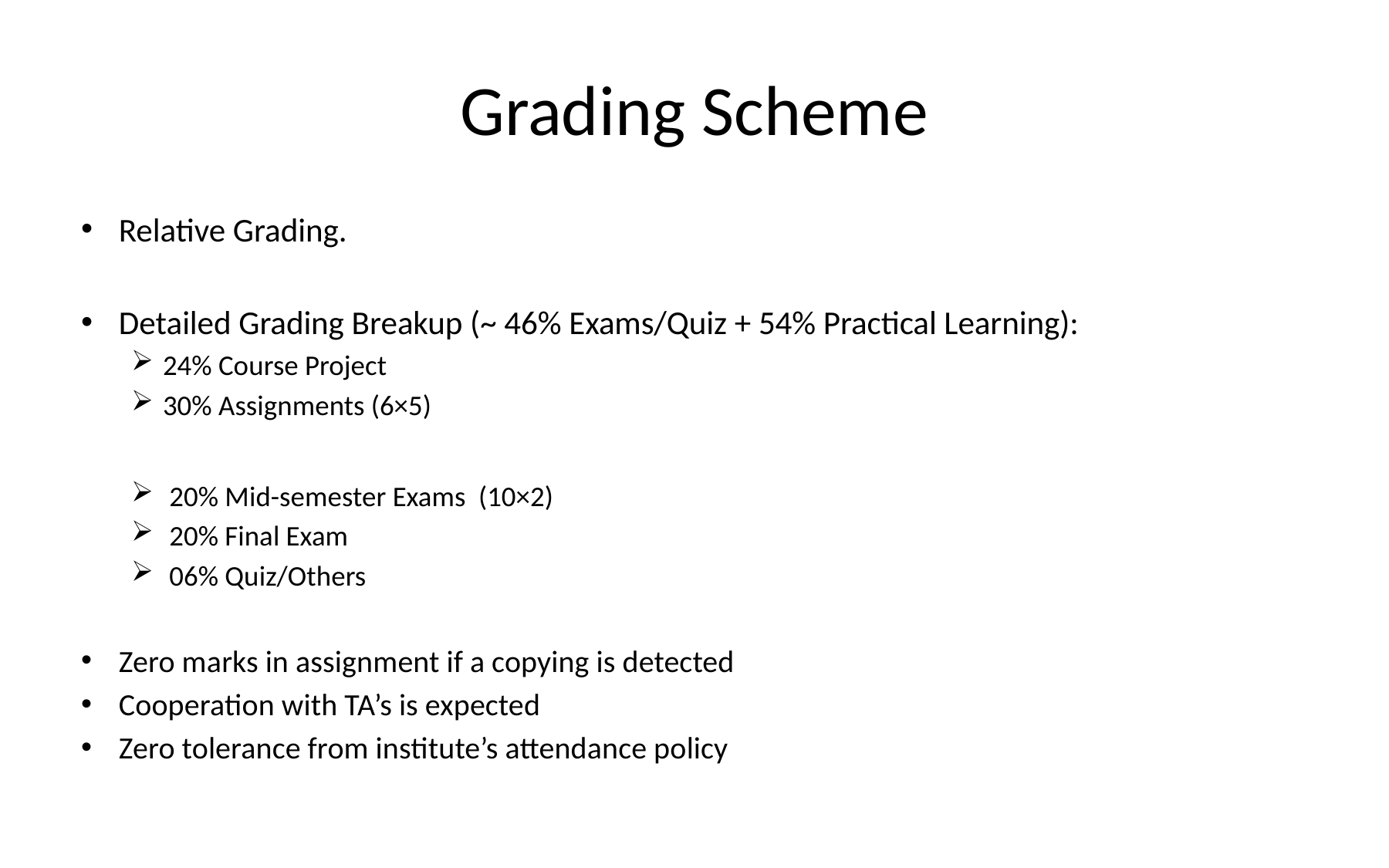

# Grading Scheme
Relative Grading.

Detailed Grading Breakup (~ 46% Exams/Quiz + 54% Practical Learning):
24% Course Project
30% Assignments (6×5)

 20% Mid-semester Exams  (10×2)
 20% Final Exam
 06% Quiz/Others

Zero marks in assignment if a copying is detected
Cooperation with TA’s is expected
Zero tolerance from institute’s attendance policy